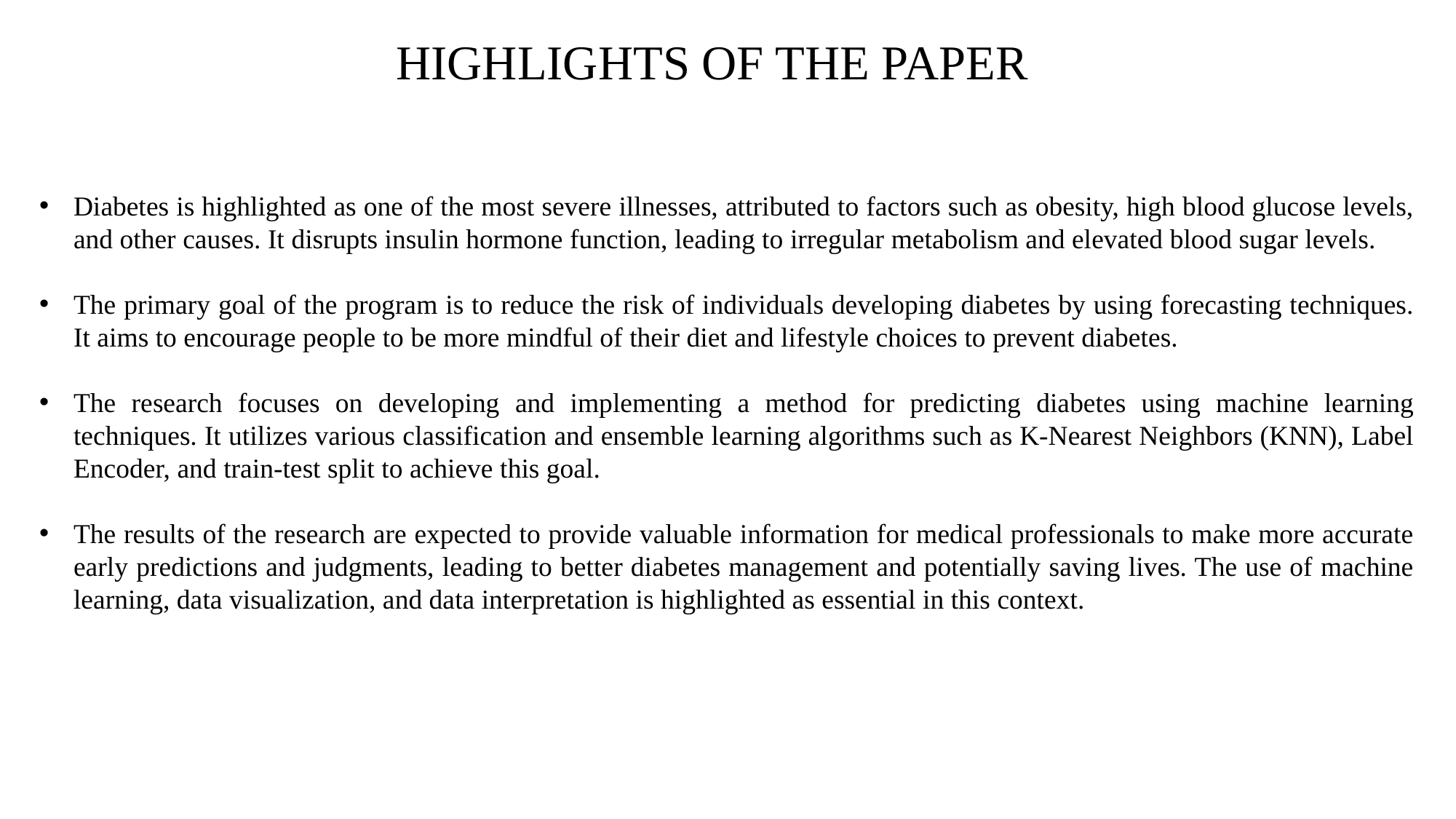

HIGHLIGHTS OF THE PAPER
Diabetes is highlighted as one of the most severe illnesses, attributed to factors such as obesity, high blood glucose levels, and other causes. It disrupts insulin hormone function, leading to irregular metabolism and elevated blood sugar levels.

The primary goal of the program is to reduce the risk of individuals developing diabetes by using forecasting techniques. It aims to encourage people to be more mindful of their diet and lifestyle choices to prevent diabetes.

The research focuses on developing and implementing a method for predicting diabetes using machine learning techniques. It utilizes various classification and ensemble learning algorithms such as K-Nearest Neighbors (KNN), Label Encoder, and train-test split to achieve this goal.

The results of the research are expected to provide valuable information for medical professionals to make more accurate early predictions and judgments, leading to better diabetes management and potentially saving lives. The use of machine learning, data visualization, and data interpretation is highlighted as essential in this context.